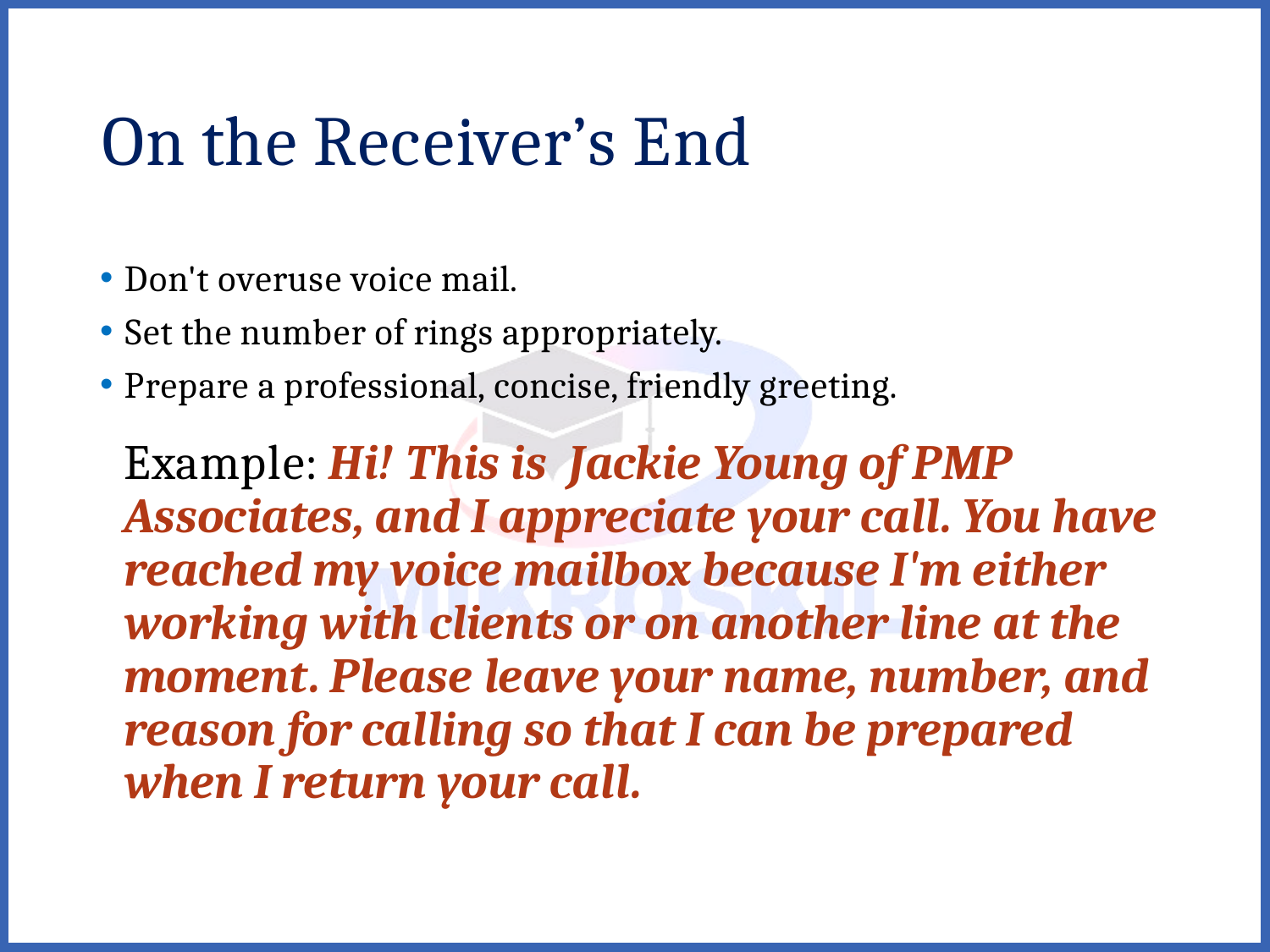

# On the Receiver’s End
Don't overuse voice mail.
Set the number of rings appropriately.
Prepare a professional, concise, friendly greeting.
Example: Hi! This is  Jackie Young of PMP Associates, and I appreciate your call. You have reached my voice mailbox because I'm either working with clients or on another line at the moment. Please leave your name, number, and reason for calling so that I can be prepared when I return your call.